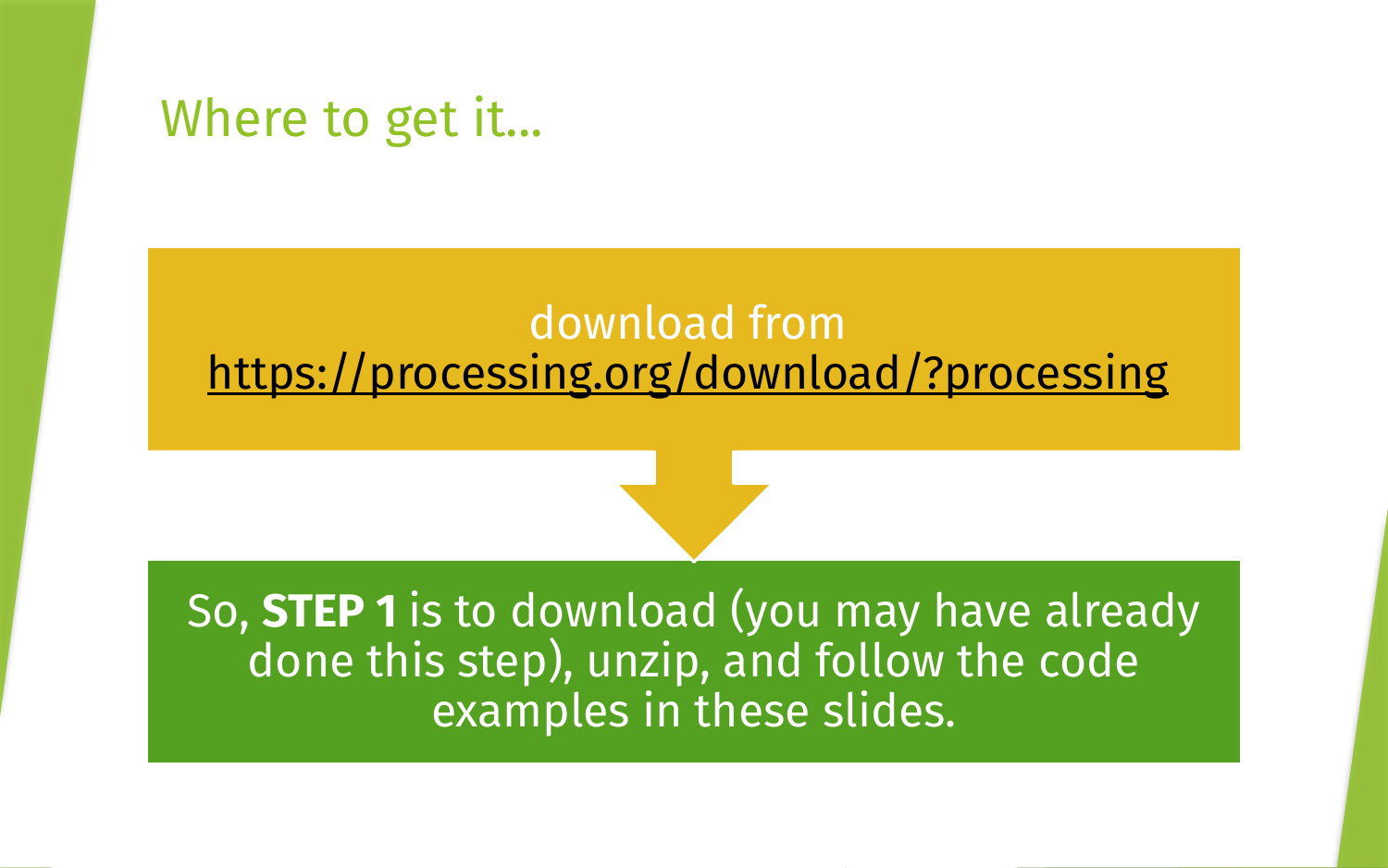

# Where to get it...
So, STEP 1 is to download (you may have already done this step), unzip, and follow the code examples in these slides.
download from https://processing.org/download/?processing